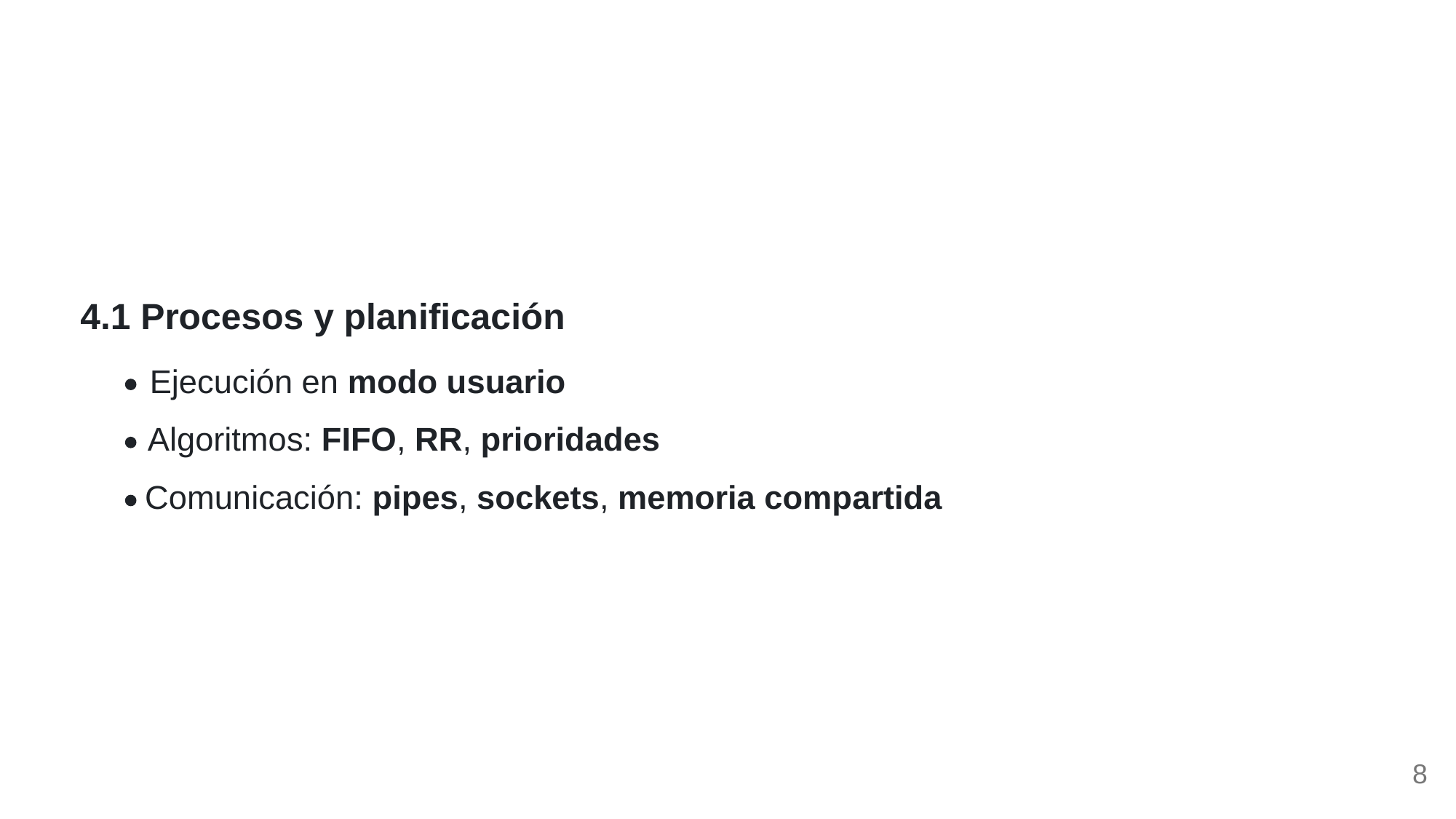

4.1 Procesos y planificación
Ejecución en modo usuario

Algoritmos: FIFO, RR, prioridades

Comunicación: pipes, sockets, memoria compartida

8